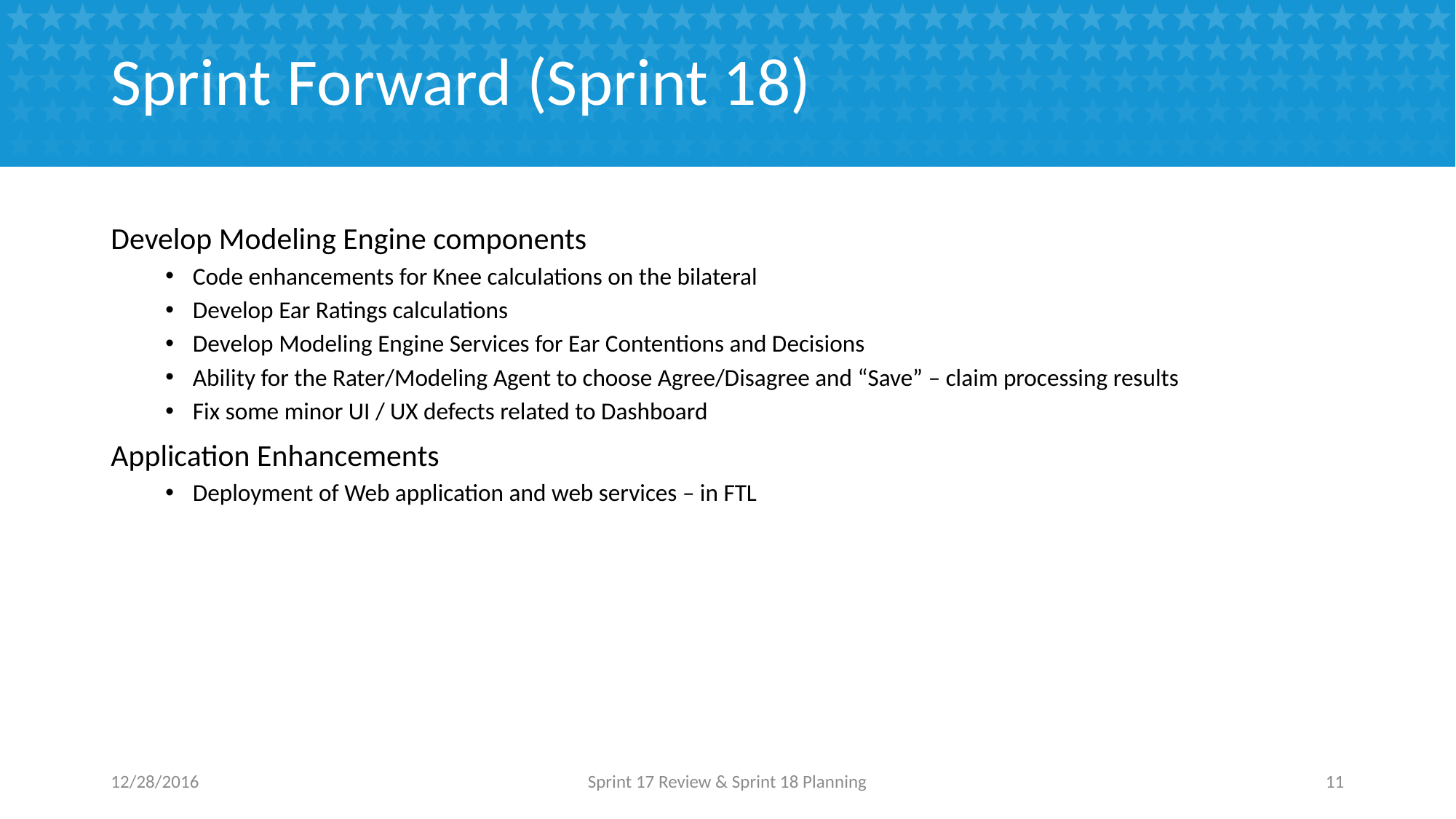

# Sprint Forward (Sprint 18)
Develop Modeling Engine components
Code enhancements for Knee calculations on the bilateral
Develop Ear Ratings calculations
Develop Modeling Engine Services for Ear Contentions and Decisions
Ability for the Rater/Modeling Agent to choose Agree/Disagree and “Save” – claim processing results
Fix some minor UI / UX defects related to Dashboard
Application Enhancements
Deployment of Web application and web services – in FTL

12/28/2016
Sprint 17 Review & Sprint 18 Planning
11